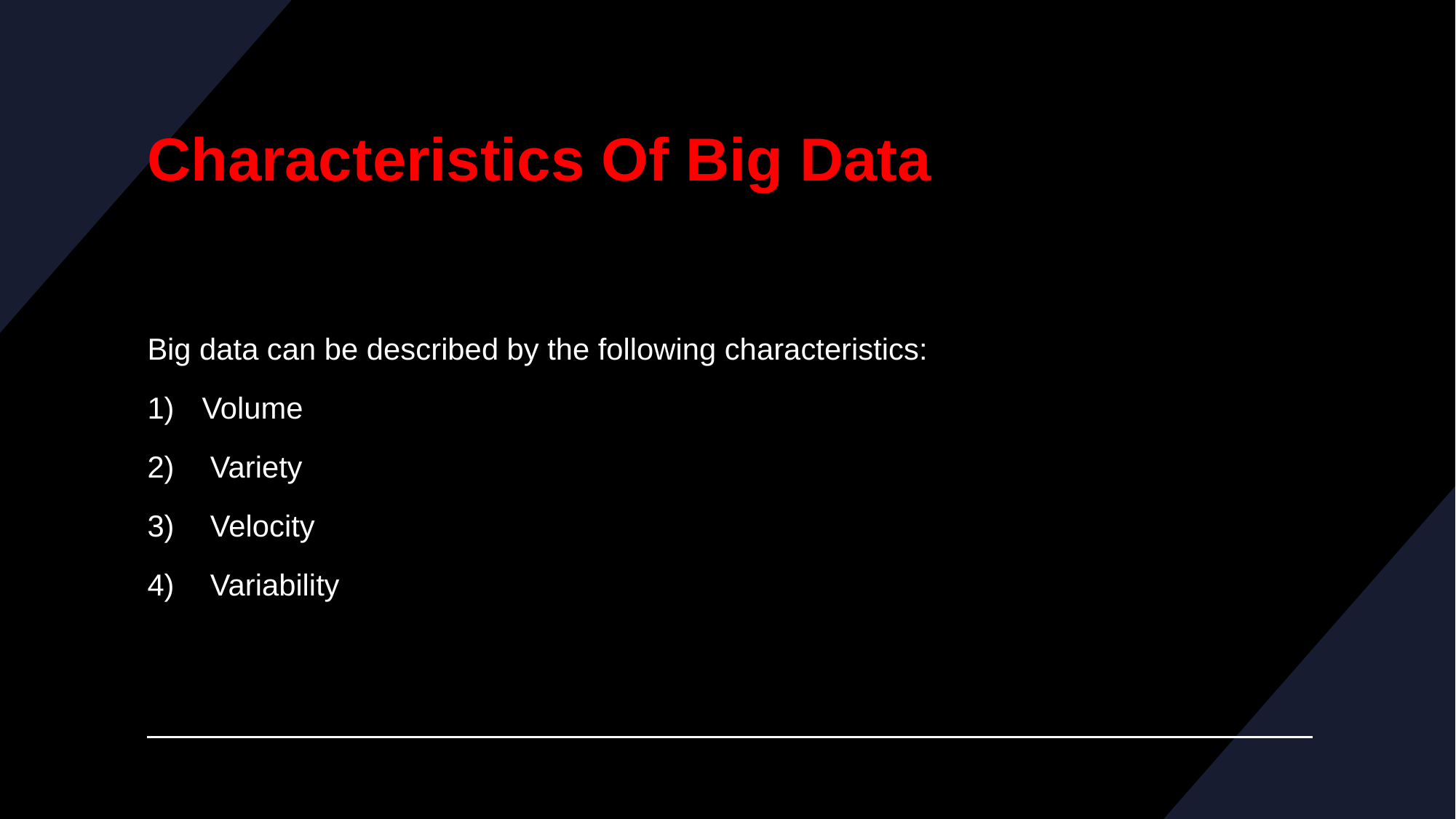

# Characteristics Of Big Data

Big data can be described by the following characteristics:
Volume
 Variety
 Velocity
 Variability